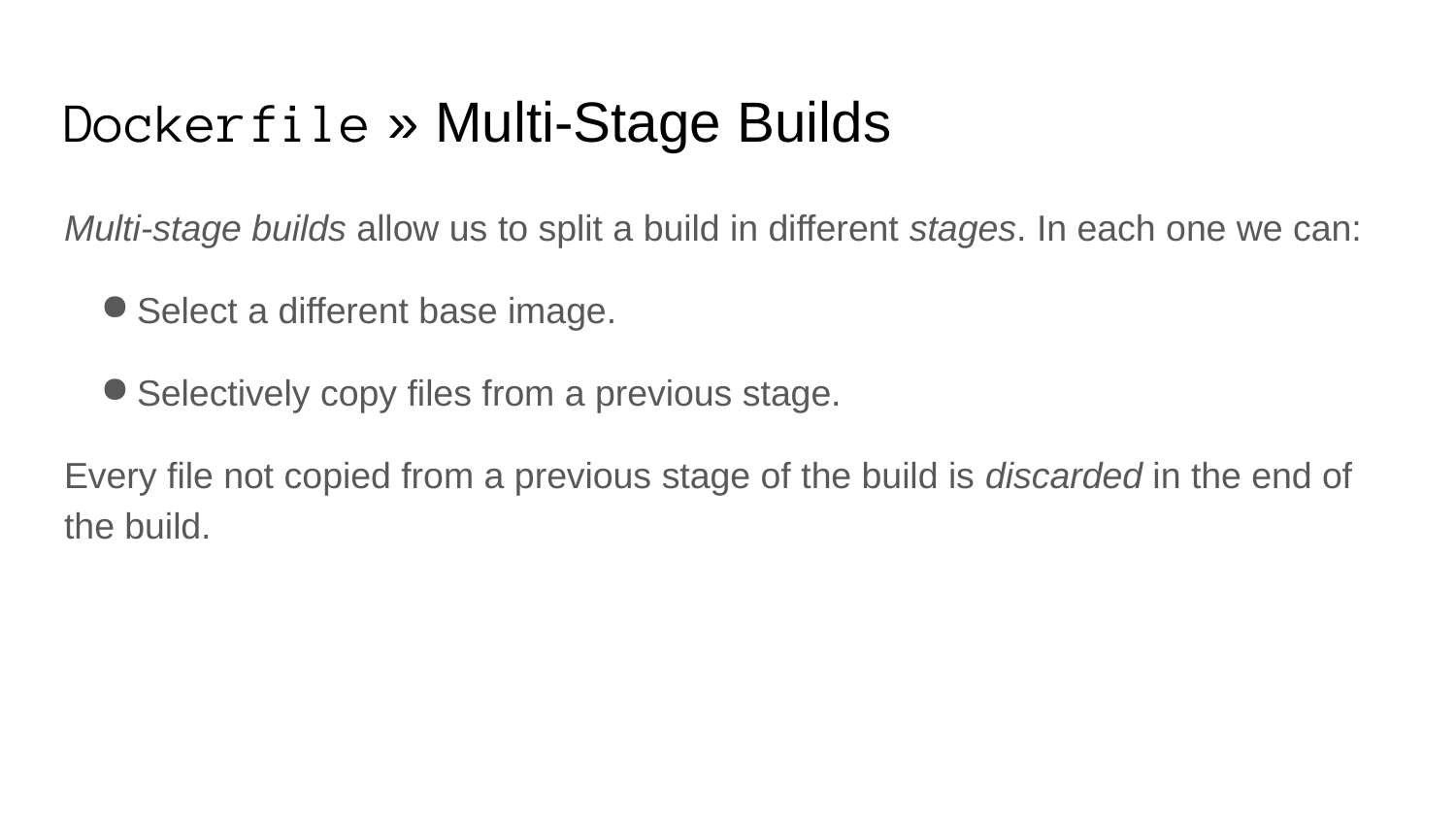

# Dockerfile » Multi-Stage Builds
Multi-stage builds allow us to split a build in different stages. In each one we can:
Select a different base image.
Selectively copy files from a previous stage.
Every file not copied from a previous stage of the build is discarded in the end of the build.